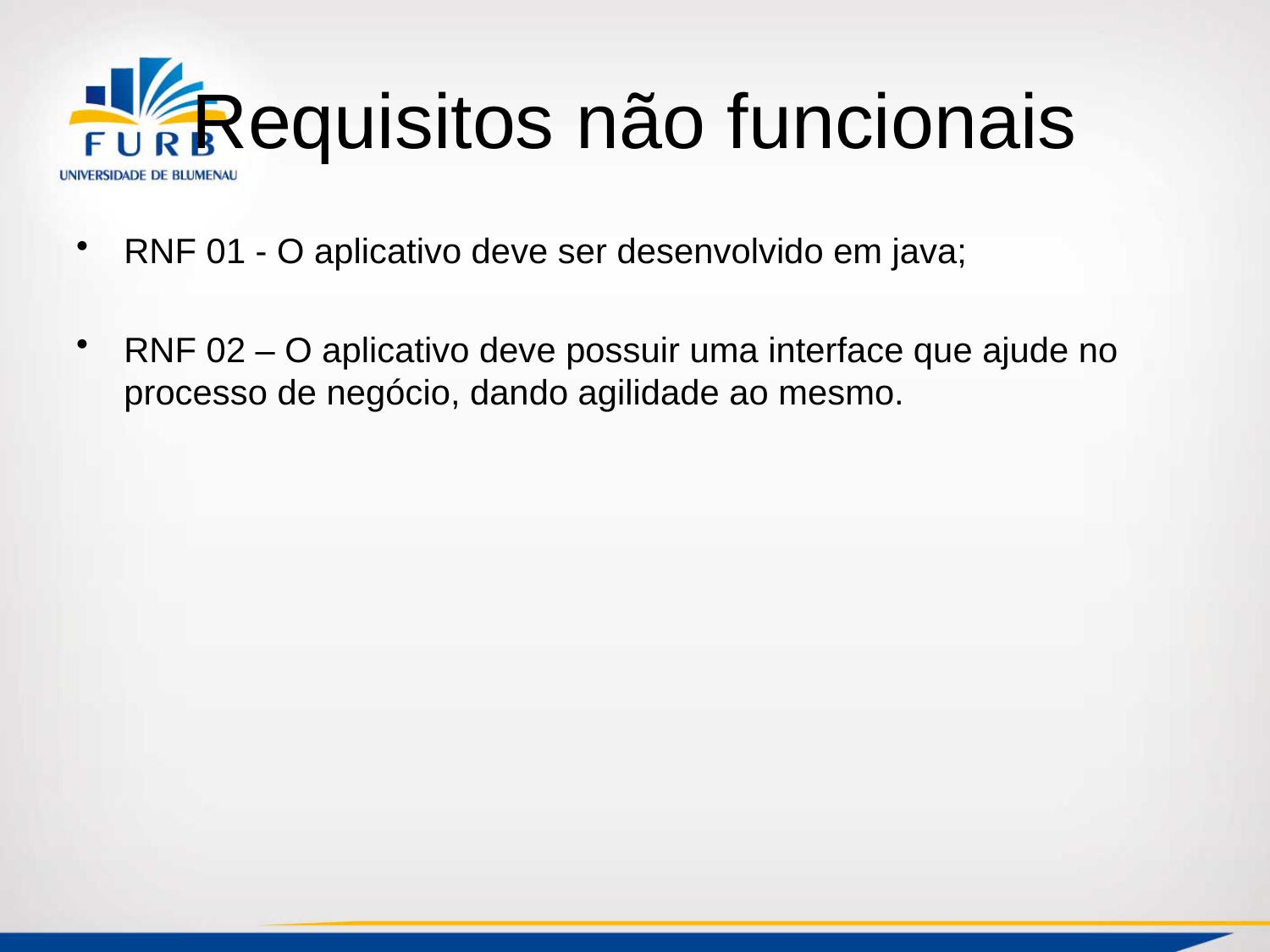

# Requisitos não funcionais
RNF 01 - O aplicativo deve ser desenvolvido em java;

RNF 02 – O aplicativo deve possuir uma interface que ajude no processo de negócio, dando agilidade ao mesmo.